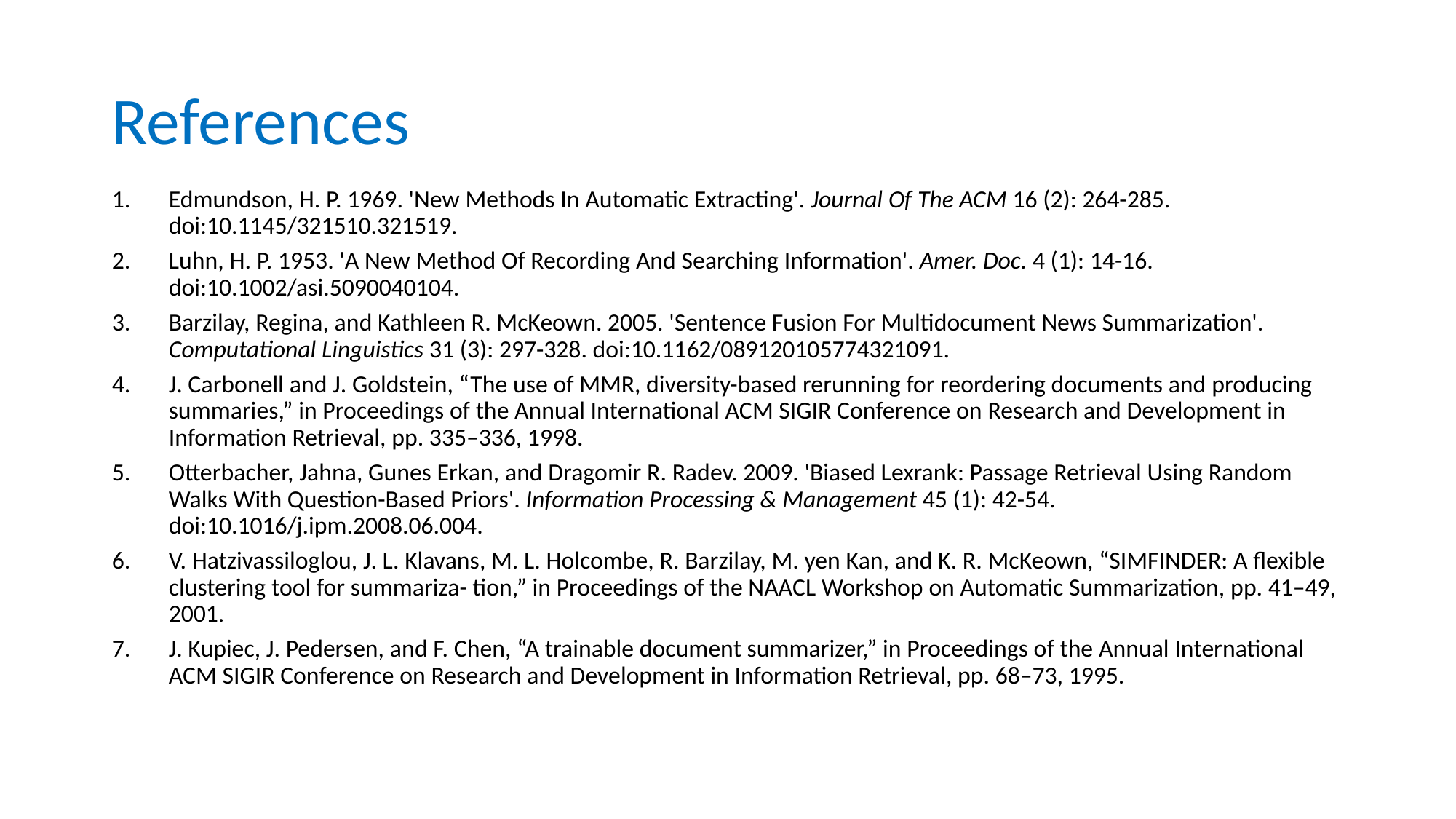

# References
Edmundson, H. P. 1969. 'New Methods In Automatic Extracting'. Journal Of The ACM 16 (2): 264-285. doi:10.1145/321510.321519.
Luhn, H. P. 1953. 'A New Method Of Recording And Searching Information'. Amer. Doc. 4 (1): 14-16. doi:10.1002/asi.5090040104.
Barzilay, Regina, and Kathleen R. McKeown. 2005. 'Sentence Fusion For Multidocument News Summarization'. Computational Linguistics 31 (3): 297-328. doi:10.1162/089120105774321091.
J. Carbonell and J. Goldstein, “The use of MMR, diversity-based rerunning for reordering documents and producing summaries,” in Proceedings of the Annual International ACM SIGIR Conference on Research and Development in Information Retrieval, pp. 335–336, 1998.
Otterbacher, Jahna, Gunes Erkan, and Dragomir R. Radev. 2009. 'Biased Lexrank: Passage Retrieval Using Random Walks With Question-Based Priors'. Information Processing & Management 45 (1): 42-54. doi:10.1016/j.ipm.2008.06.004.
V. Hatzivassiloglou, J. L. Klavans, M. L. Holcombe, R. Barzilay, M. yen Kan, and K. R. McKeown, “SIMFINDER: A flexible clustering tool for summariza- tion,” in Proceedings of the NAACL Workshop on Automatic Summarization, pp. 41–49, 2001.
J. Kupiec, J. Pedersen, and F. Chen, “A trainable document summarizer,” in Proceedings of the Annual International ACM SIGIR Conference on Research and Development in Information Retrieval, pp. 68–73, 1995.